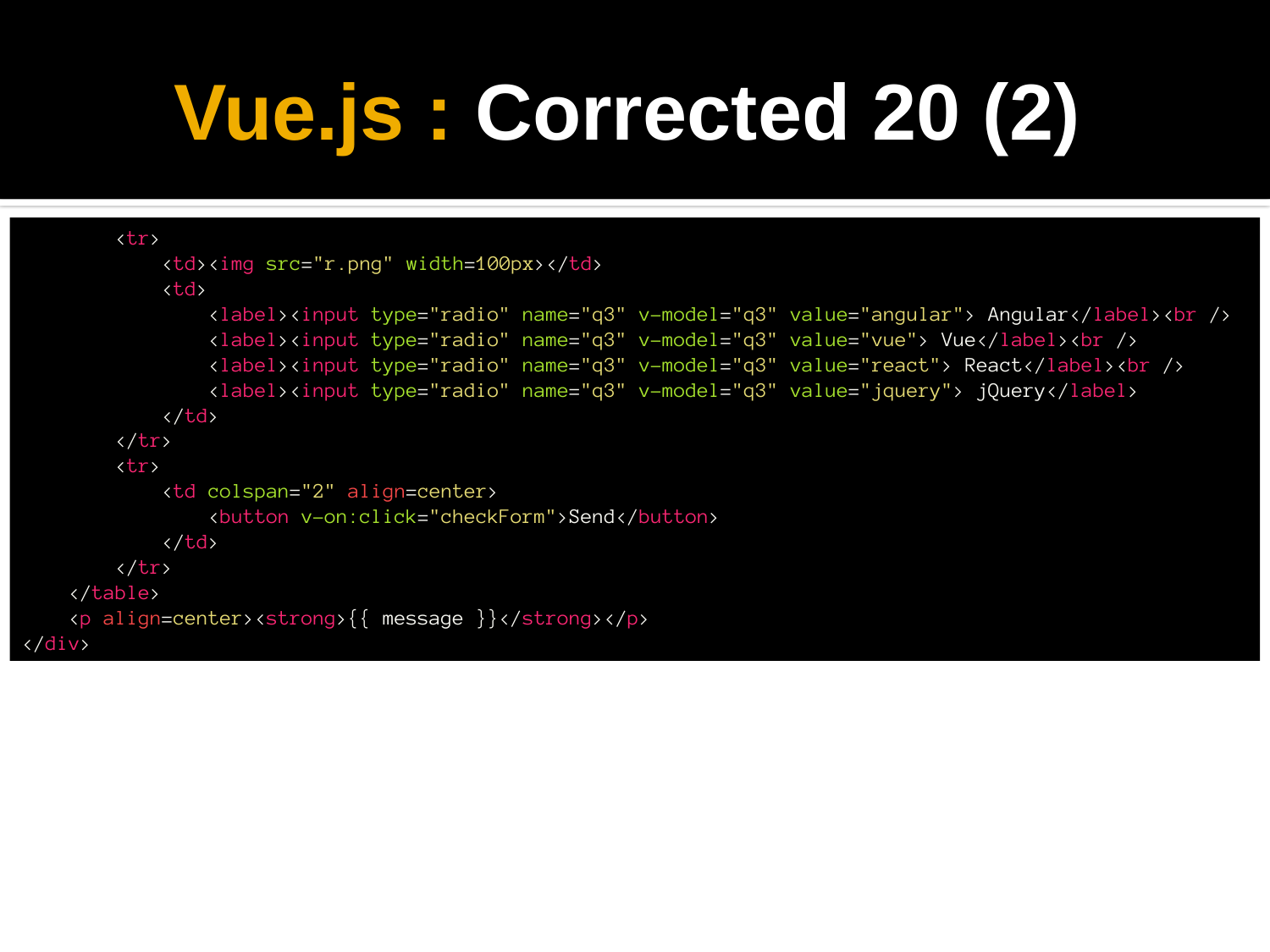

# Vue.js : Corrected 20 (2)
        <tr>
            <td><img src="r.png" width=100px></td>
            <td>
                <label><input type="radio" name="q3" v-model="q3" value="angular"> Angular</label><br />
                <label><input type="radio" name="q3" v-model="q3" value="vue"> Vue</label><br />
                <label><input type="radio" name="q3" v-model="q3" value="react"> React</label><br />
                <label><input type="radio" name="q3" v-model="q3" value="jquery"> jQuery</label>
            </td>
        </tr>
        <tr>
            <td colspan="2" align=center>
                <button v-on:click="checkForm">Send</button>
            </td>
        </tr>
    </table>
    <p align=center><strong>{{ message }}</strong></p>
</div>